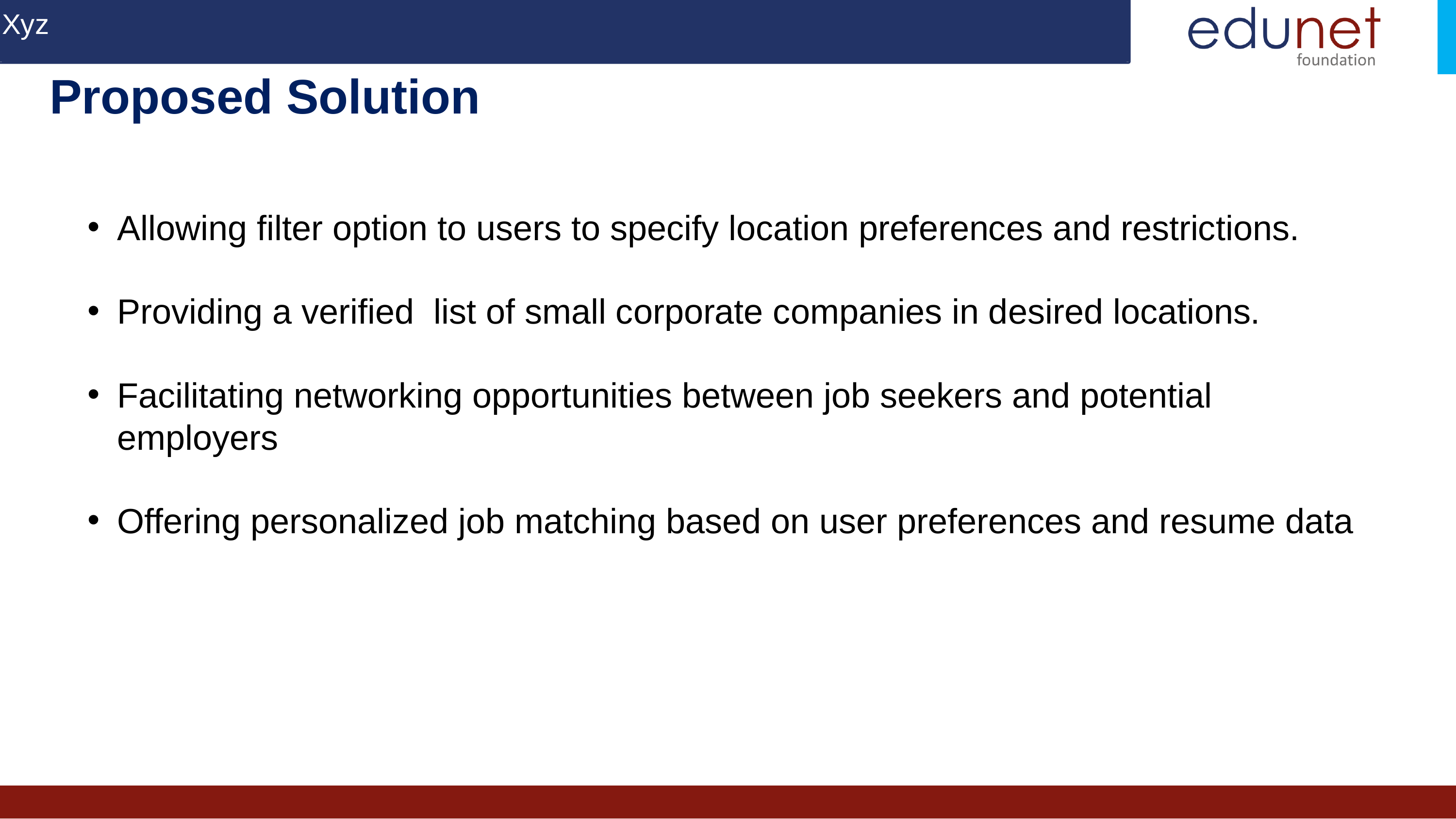

Xyz

Proposed Solution

Allowing filter option to users to specify location preferences and restrictions.

Providing a verified  list of small corporate companies in desired locations.

Facilitating networking opportunities between job seekers and potential employers

Offering personalized job matching based on user preferences and resume data